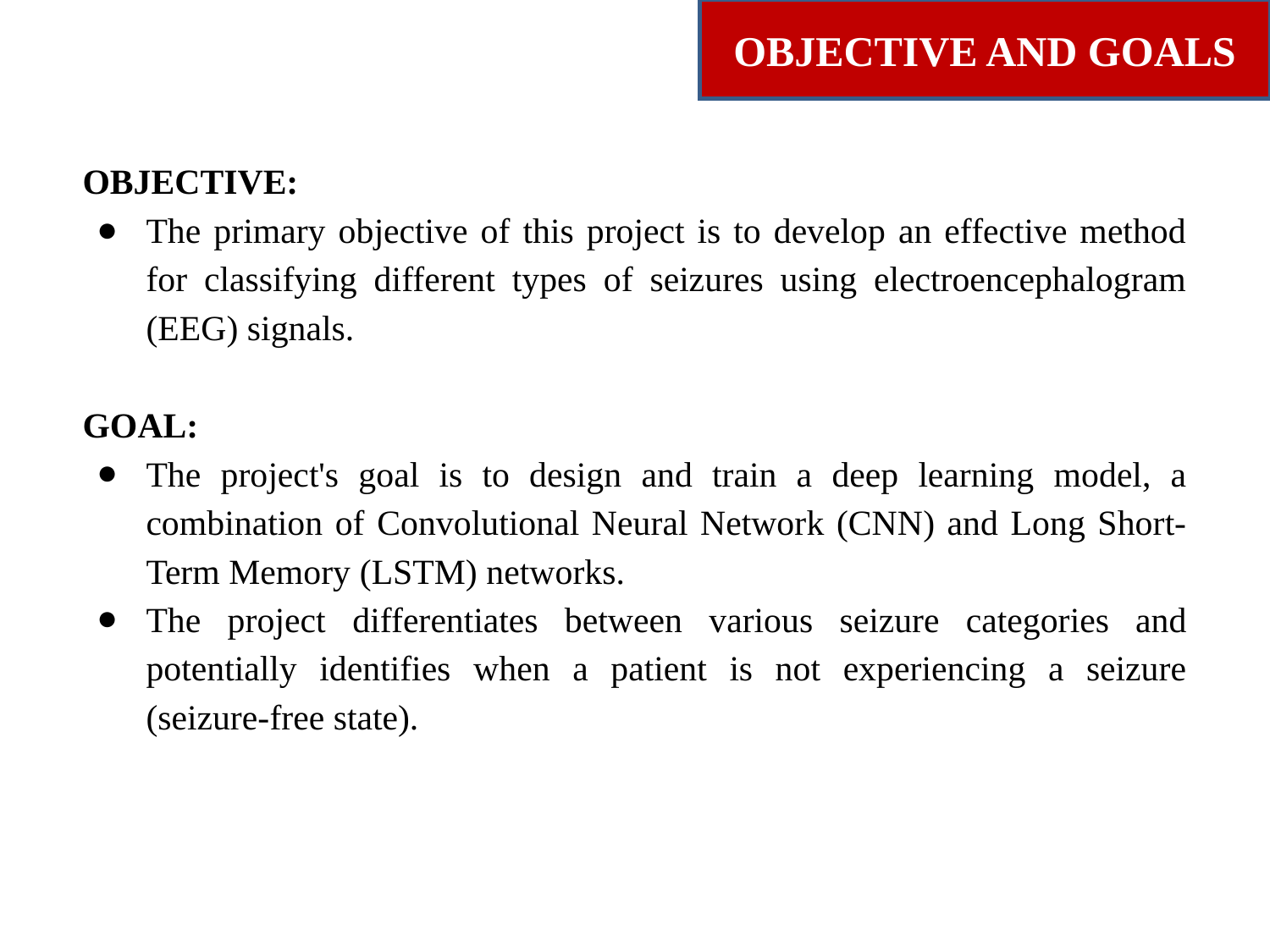

OBJECTIVE AND GOALS
OBJECTIVE:
The primary objective of this project is to develop an effective method for classifying different types of seizures using electroencephalogram (EEG) signals.

GOAL:
The project's goal is to design and train a deep learning model, a combination of Convolutional Neural Network (CNN) and Long Short-Term Memory (LSTM) networks.
The project differentiates between various seizure categories and potentially identifies when a patient is not experiencing a seizure (seizure-free state).